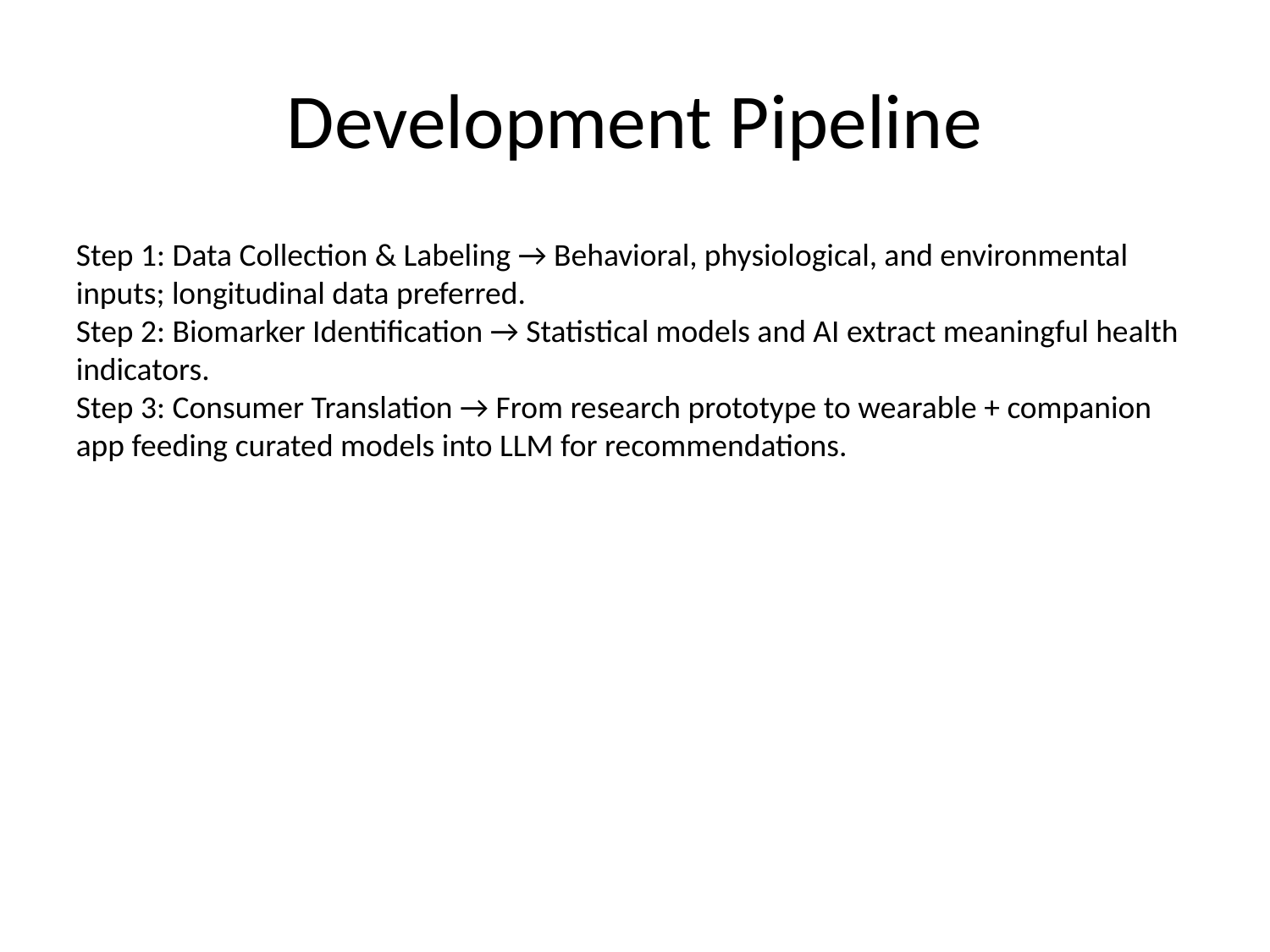

# Development Pipeline

Step 1: Data Collection & Labeling → Behavioral, physiological, and environmental inputs; longitudinal data preferred.
Step 2: Biomarker Identification → Statistical models and AI extract meaningful health indicators.
Step 3: Consumer Translation → From research prototype to wearable + companion app feeding curated models into LLM for recommendations.